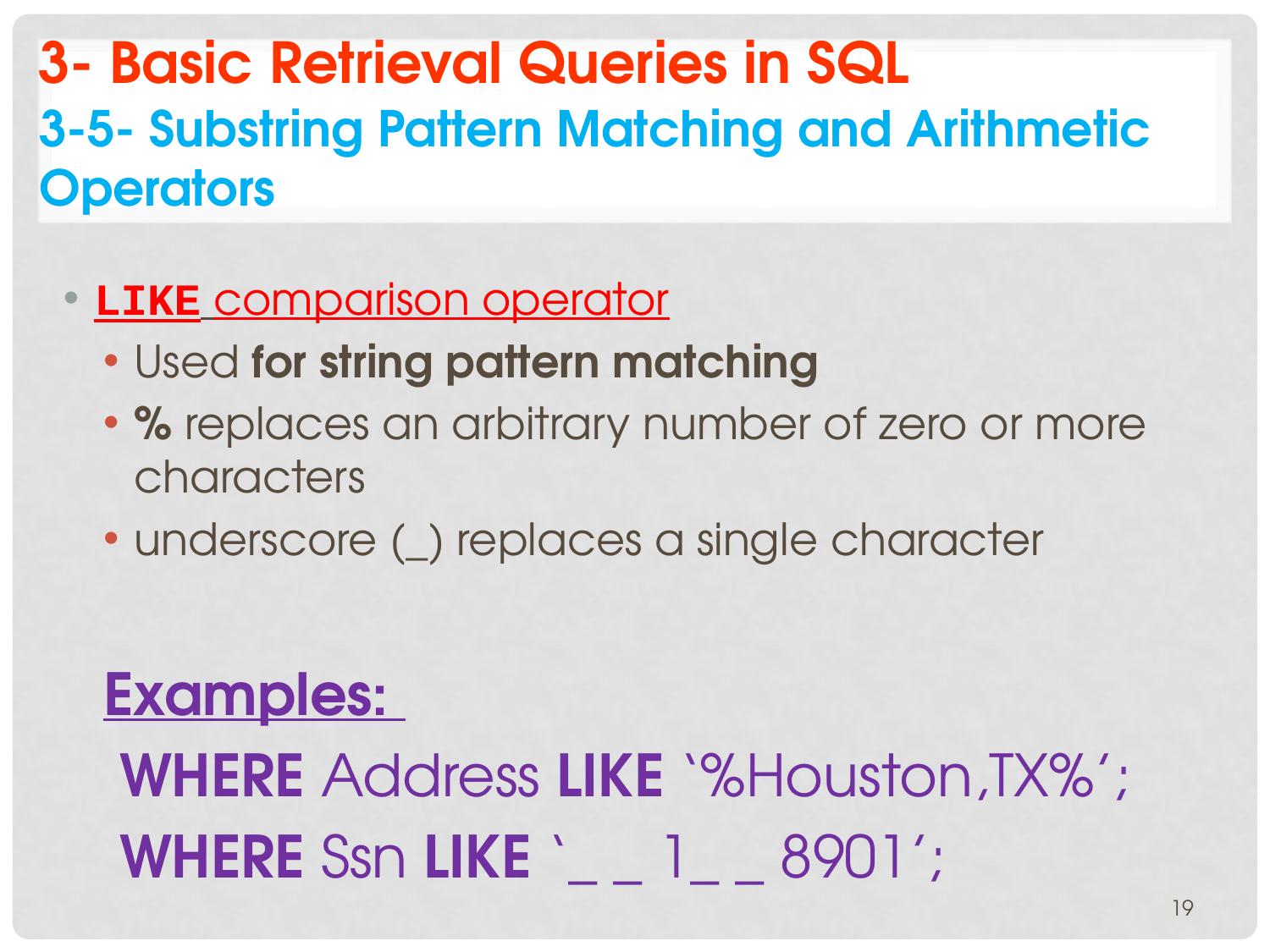

3- Basic Retrieval Queries in SQL
3-5- Substring Pattern Matching and Arithmetic Operators

LIKE comparison operator
Used for string pattern matching
% replaces an arbitrary number of zero or more characters
underscore (_) replaces a single character

Examples:
 WHERE Address LIKE ‘%Houston,TX%’;
 WHERE Ssn LIKE ‘_ _ 1_ _ 8901’;

19